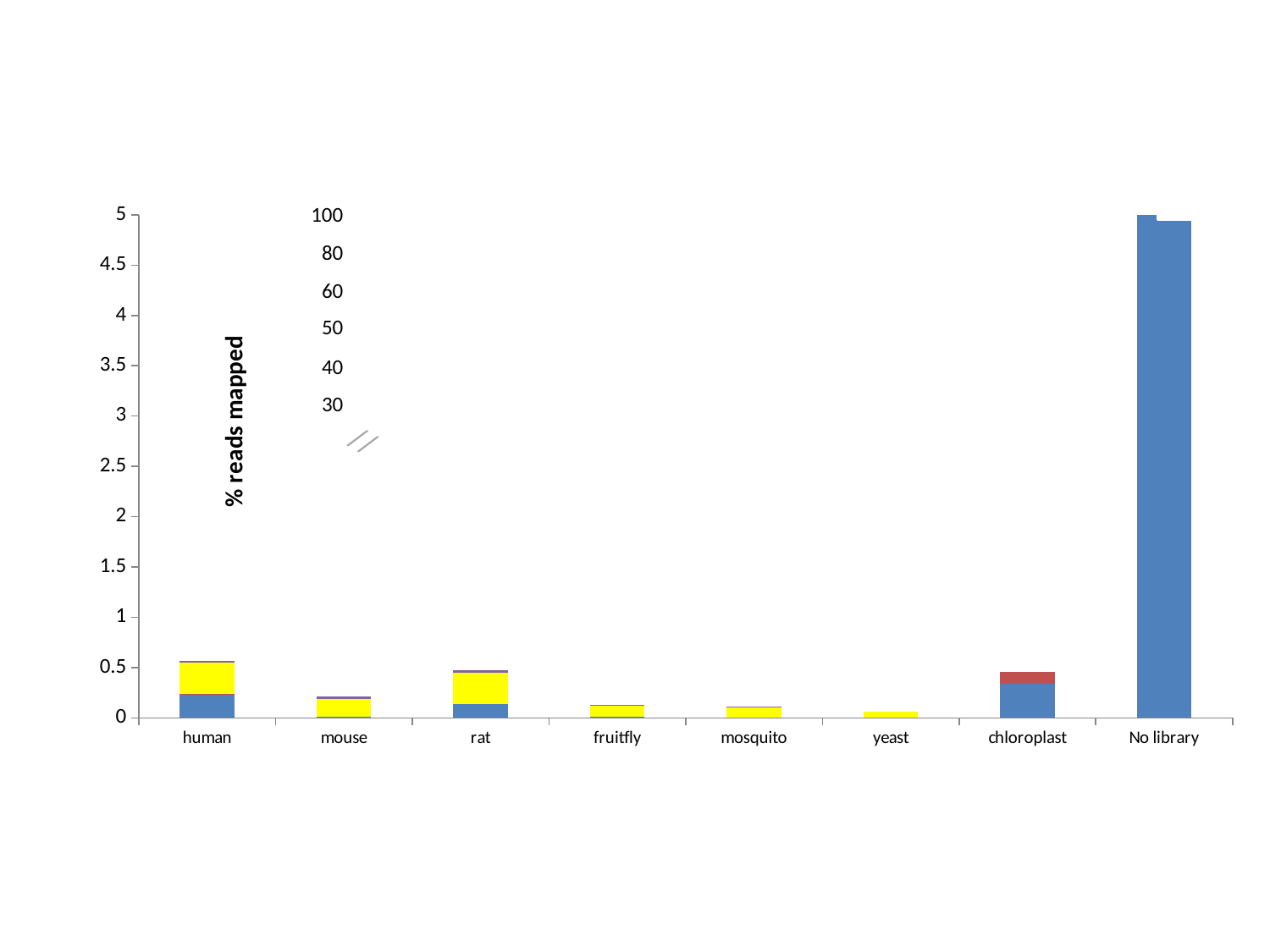

### Chart

| Category | %One_hit_one_library | %Multiple_hits_one_library | %One_hit_multiple_libraries | %Multiple_hits_multiple_libraries |
|---|---|---|---|---|
| human | 0.23 | 0.01000000000000004 | 0.31000000000000155 | 0.020000000000000052 |
| mouse | 0.01000000000000004 | 0.0 | 0.18000000000000024 | 0.020000000000000052 |
| rat | 0.14 | 0.0 | 0.31000000000000155 | 0.020000000000000052 |
| fruitfly | 0.01000000000000004 | 0.0 | 0.11000000000000011 | 0.01000000000000004 |
| mosquito | 0.0 | 0.0 | 0.1 | 0.01000000000000004 |
| yeast | 0.0 | 0.0 | 0.06000000000000015 | 0.0 |
| chloroplast | 0.34000000000000064 | 0.12000000000000002 | 0.0 | 0.0 |
| No library | 98.8 | None | None | None |
100

80

60

50

40

30

//